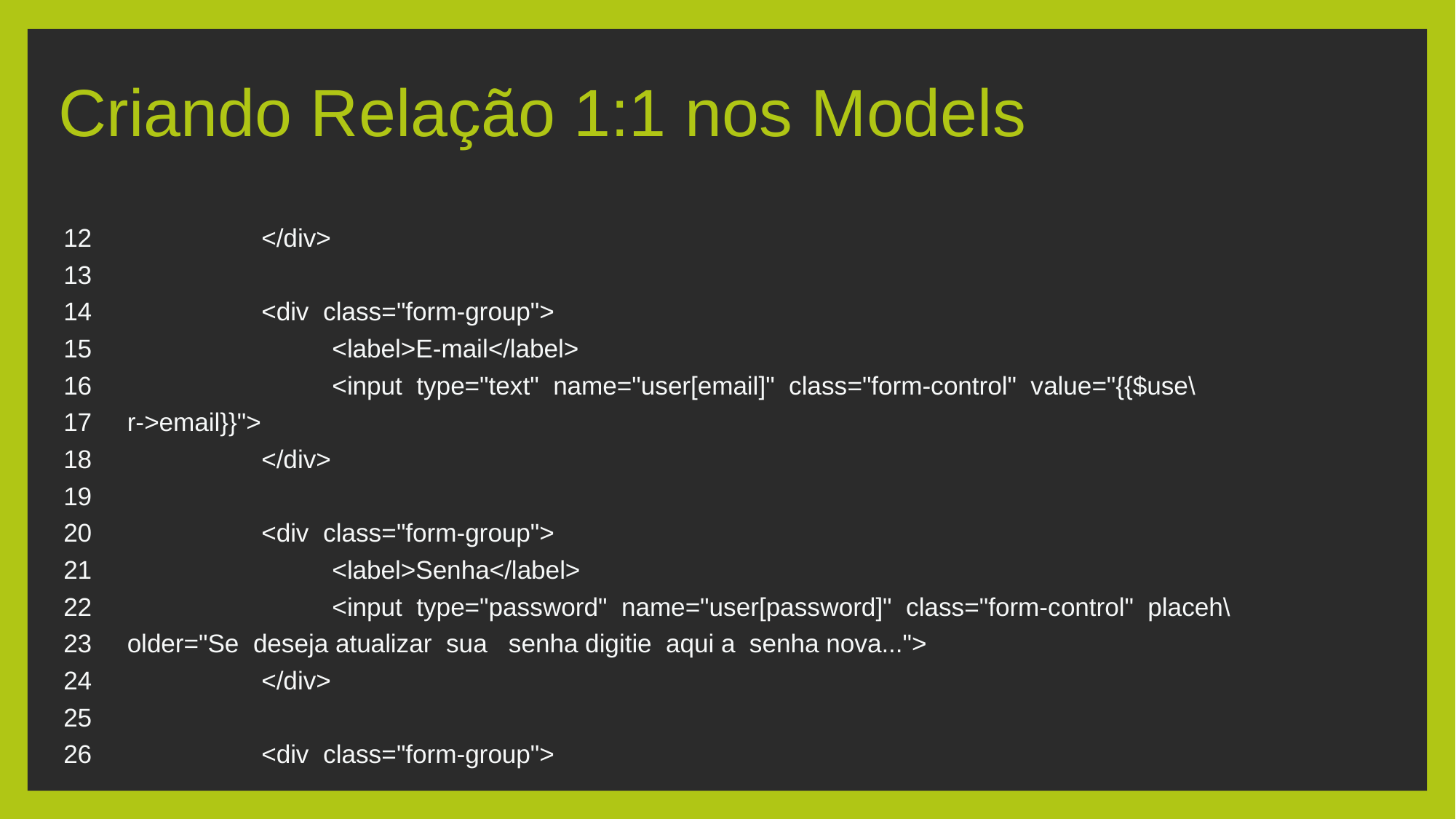

# Criando Relação 1:1 nos Models
12                        </div>
13
14                        <div  class="form-group">
15                                  <label>E-mail</label>
16                                  <input  type="text"  name="user[email]"  class="form-control"  value="{{$use\
17     r->email}}">
18                        </div>
19
20                        <div  class="form-group">
21                                  <label>Senha</label>
22                                  <input  type="password"  name="user[password]"  class="form-control"  placeh\
23     older="Se  deseja atualizar  sua   senha digitie  aqui a  senha nova...">
24                        </div>
25
26                        <div  class="form-group">